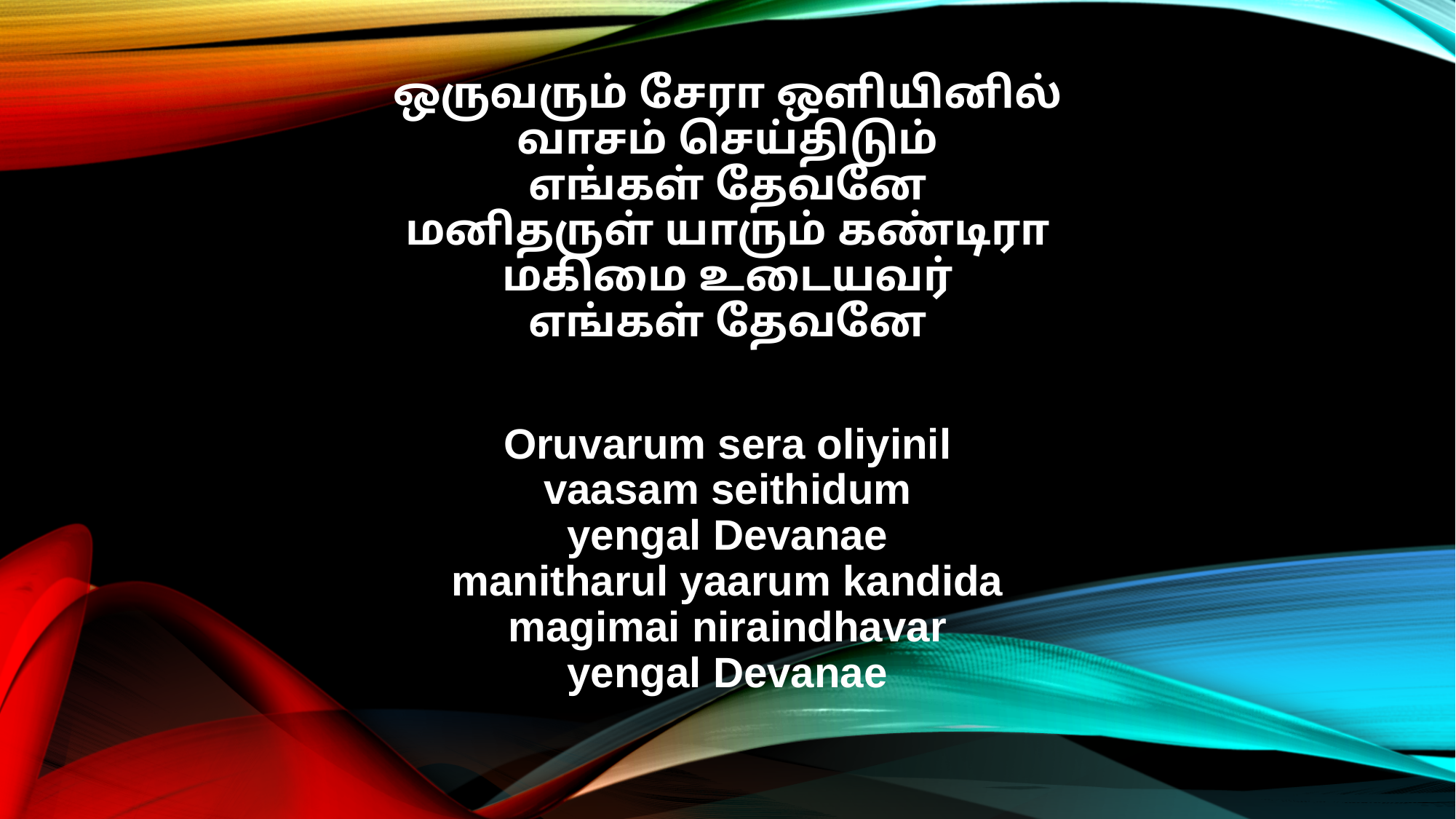

ஒருவரும் சேரா ஒளியினில்
வாசம் செய்திடும்
எங்கள் தேவனே
மனிதருள் யாரும் கண்டிரா
மகிமை உடையவர்
எங்கள் தேவனே

Oruvarum sera oliyinil
vaasam seithidum
yengal Devanae
manitharul yaarum kandida
magimai niraindhavar
yengal Devanae